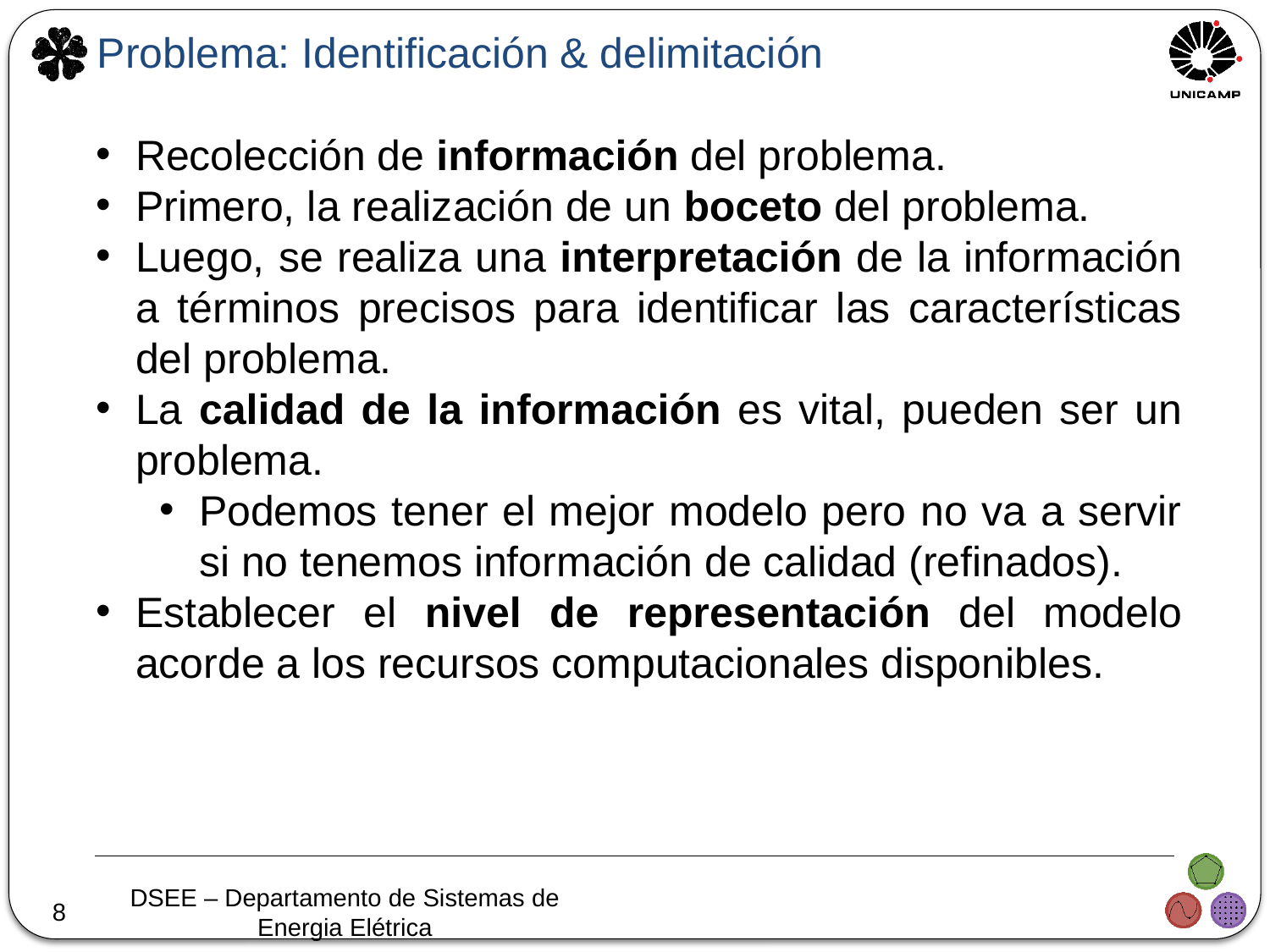

Problema: Identificación & delimitación
Recolección de información del problema.
Primero, la realización de un boceto del problema.
Luego, se realiza una interpretación de la información a términos precisos para identificar las características del problema.
La calidad de la información es vital, pueden ser un problema.
Podemos tener el mejor modelo pero no va a servir si no tenemos información de calidad (refinados).
Establecer el nivel de representación del modelo acorde a los recursos computacionales disponibles.
8